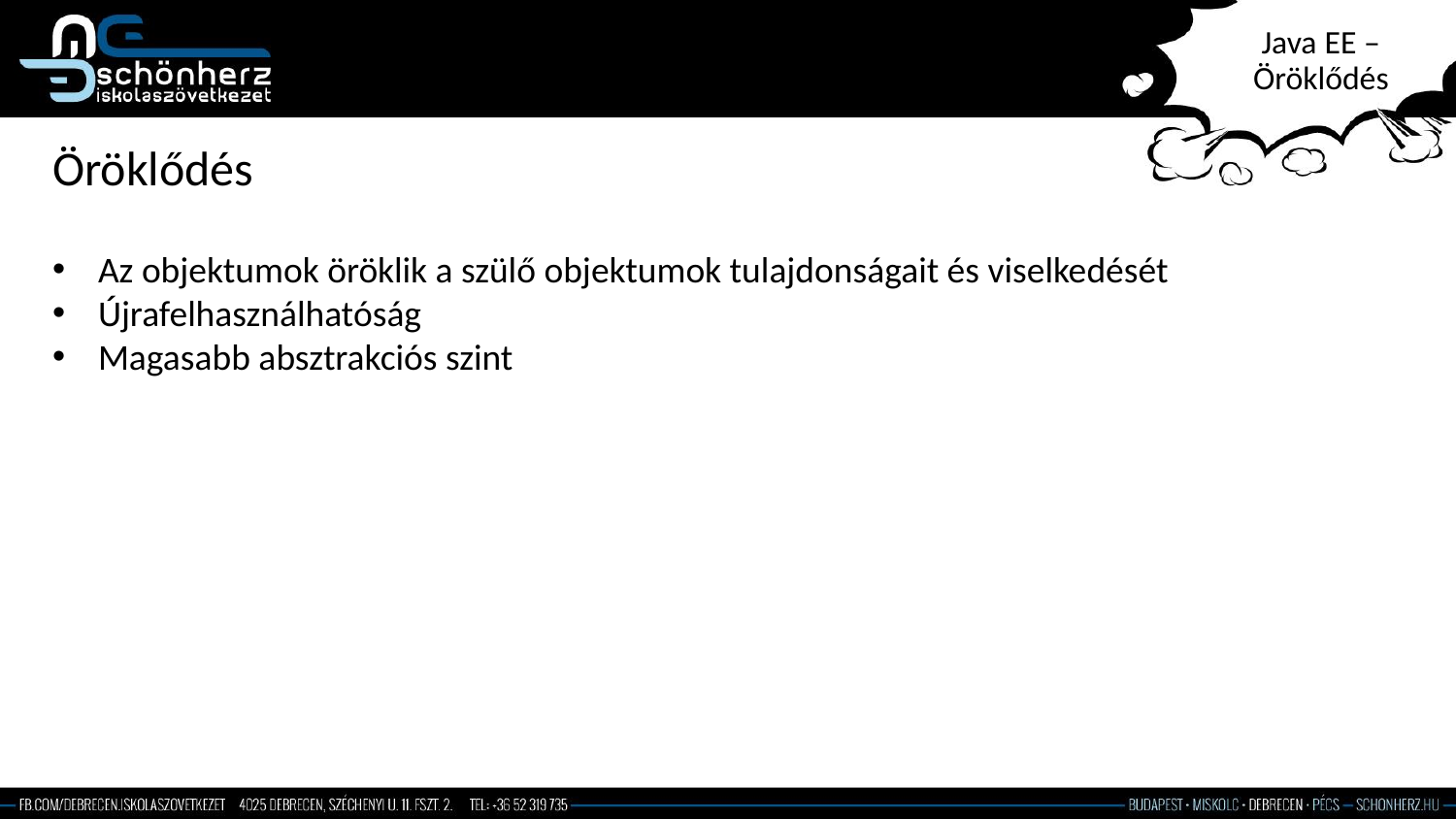

# Java EE – Öröklődés
Öröklődés
Az objektumok öröklik a szülő objektumok tulajdonságait és viselkedését
Újrafelhasználhatóság
Magasabb absztrakciós szint